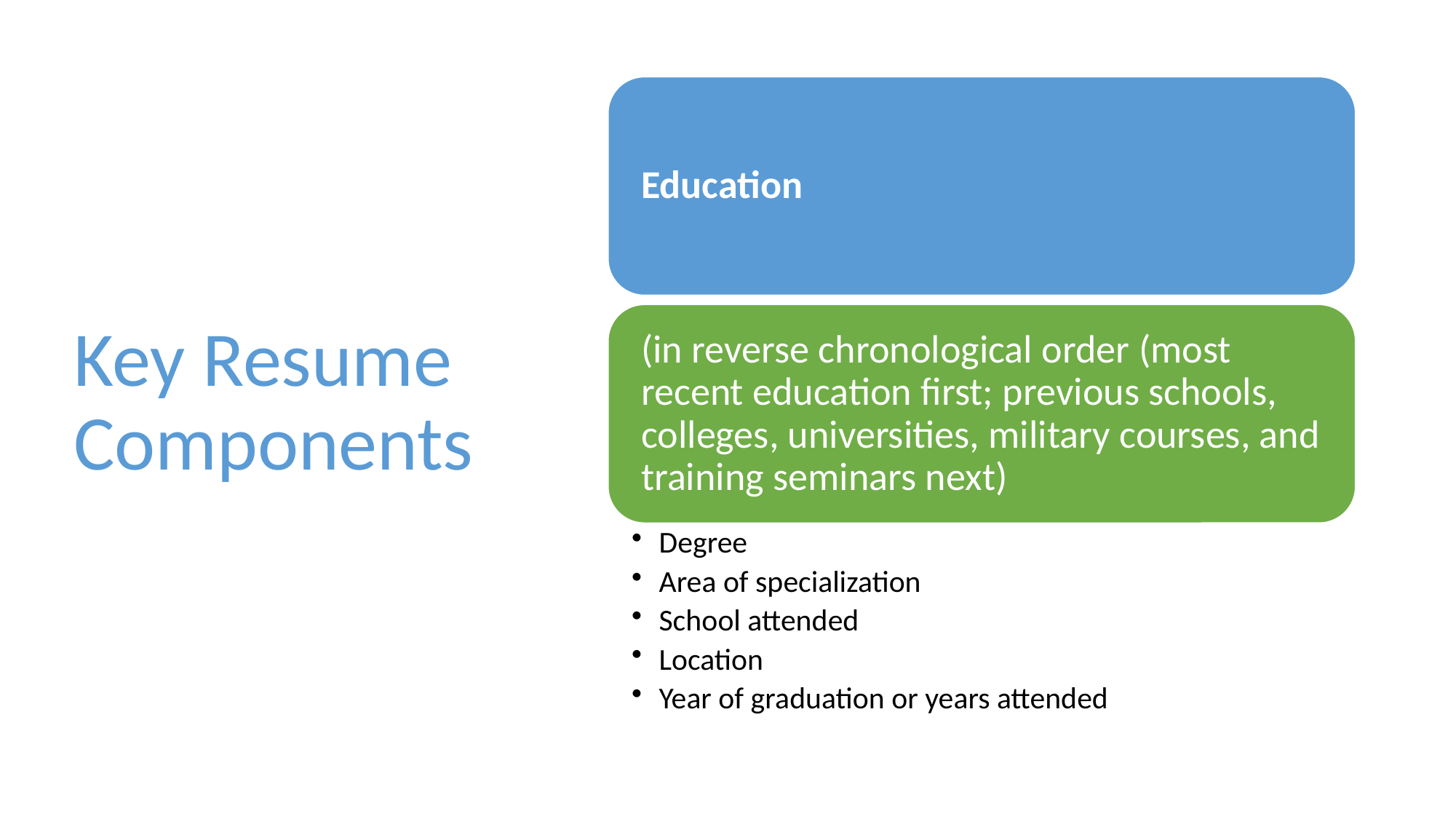

# Key Resume Components
Education
(in reverse chronological order (most recent education first; previous schools, colleges, universities, military courses, and training seminars next)
Degree
Area of specialization
School attended
Location
Year of graduation or years attended